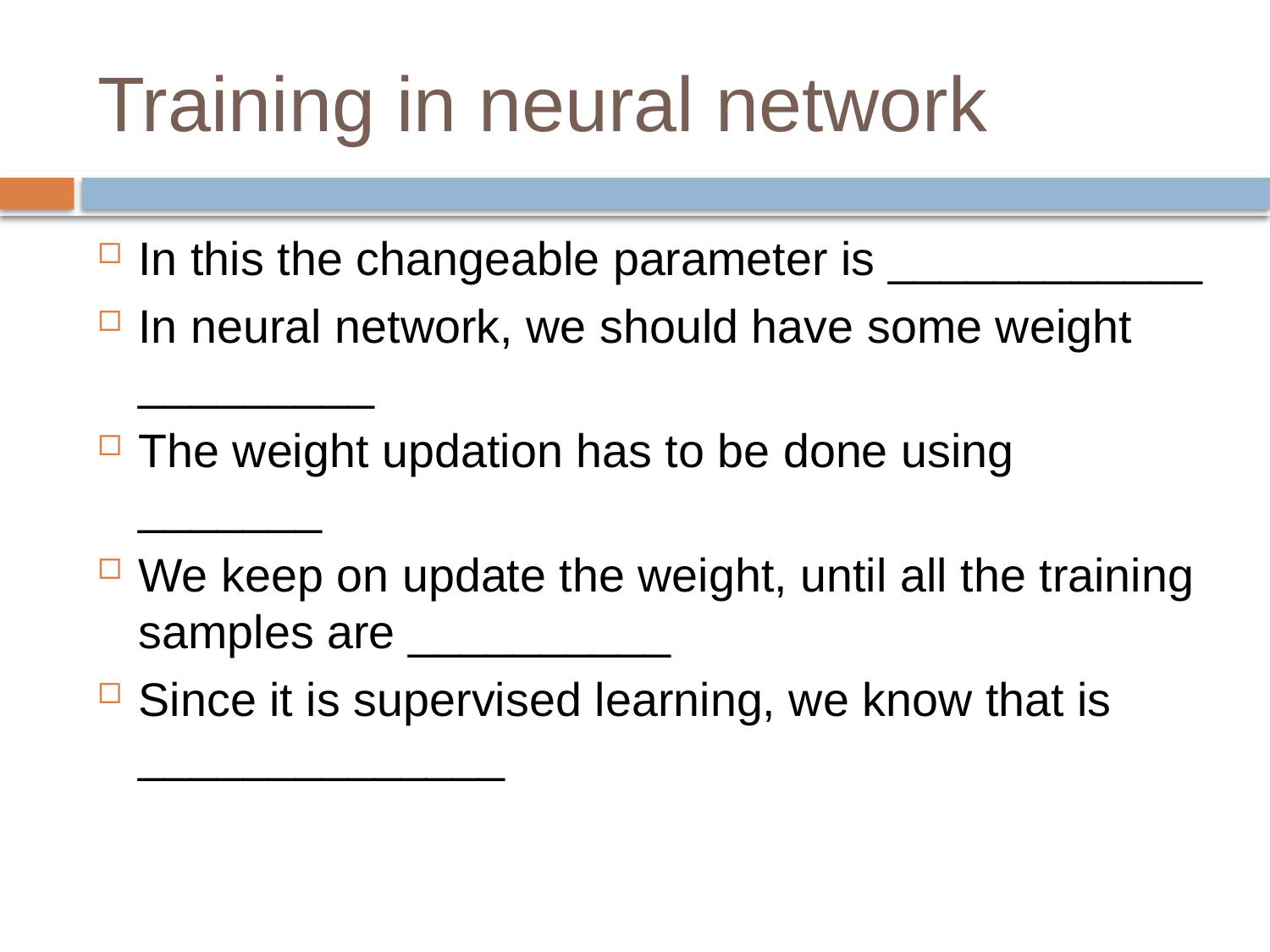

# Training in neural network
In this the changeable parameter is ____________
In neural network, we should have some weight _________
The weight updation has to be done using _______
We keep on update the weight, until all the training samples are __________
Since it is supervised learning, we know that is ______________